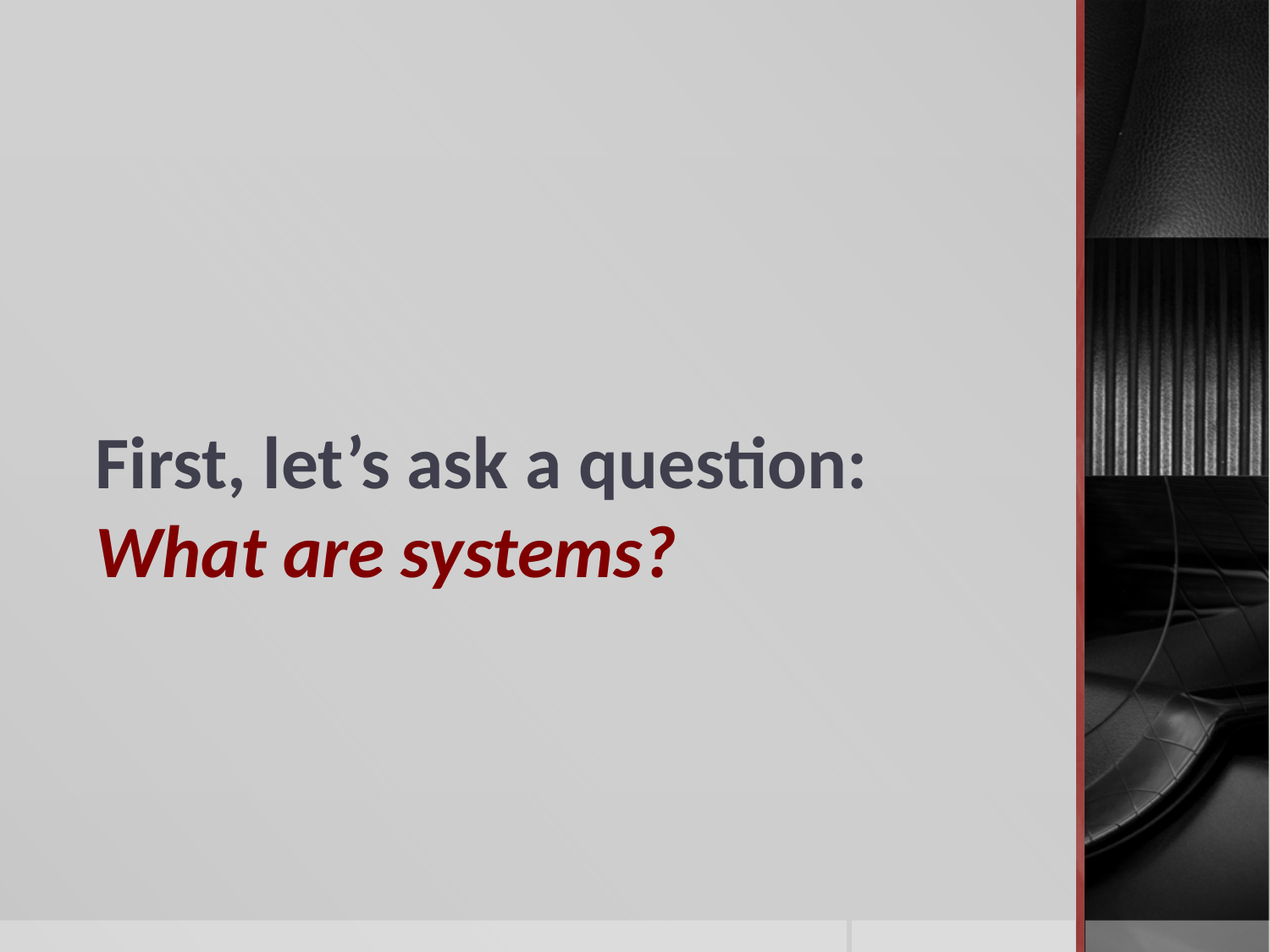

# First, let’s ask a question: What are systems?